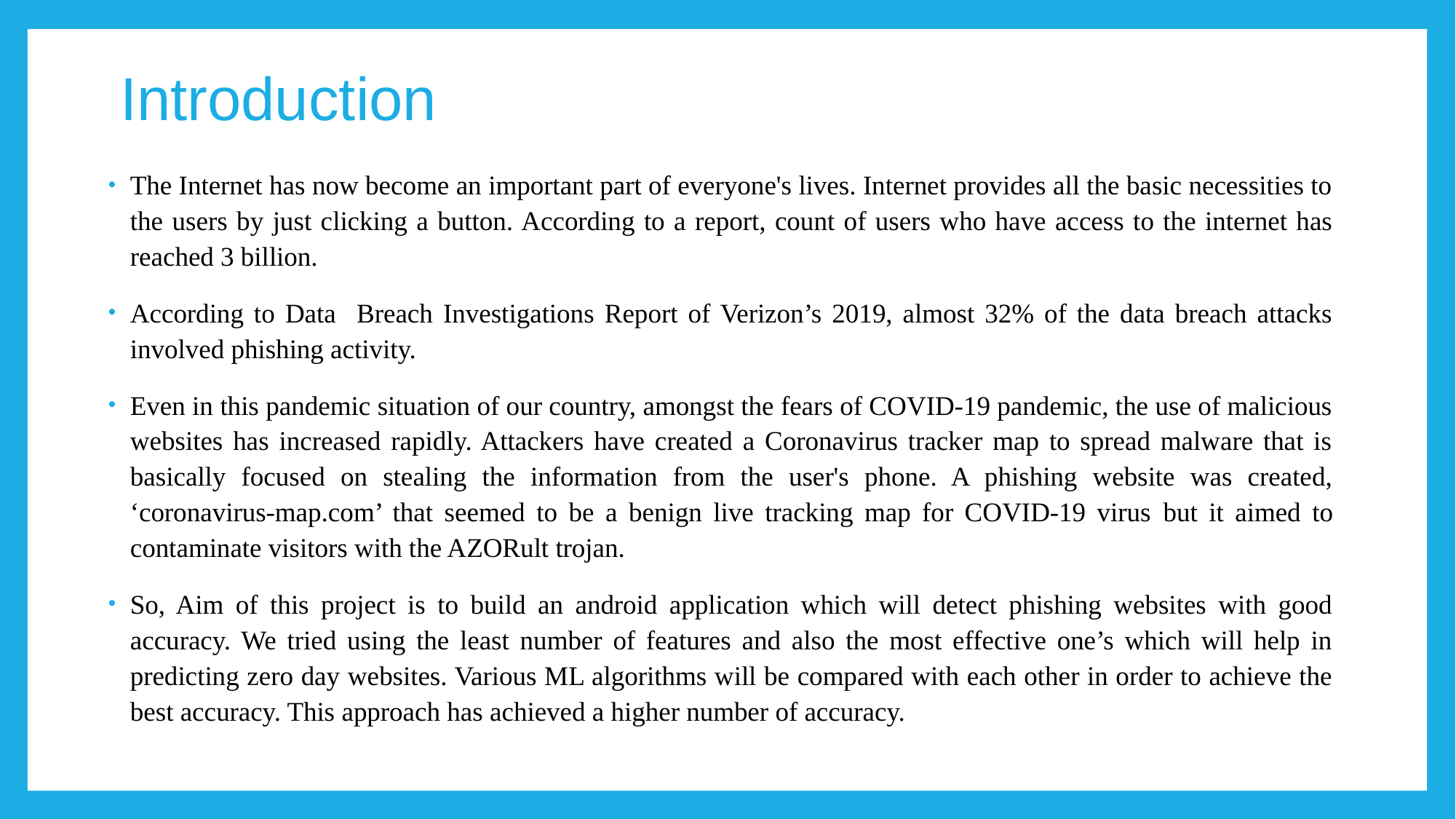

# Introduction
The Internet has now become an important part of everyone's lives. Internet provides all the basic necessities to the users by just clicking a button. According to a report, count of users who have access to the internet has reached 3 billion.
According to Data  Breach Investigations Report of Verizon’s 2019, almost 32% of the data breach attacks involved phishing activity.
Even in this pandemic situation of our country, amongst the fears of COVID-19 pandemic, the use of malicious websites has increased rapidly. Attackers have created a Coronavirus tracker map to spread malware that is basically focused on stealing the information from the user's phone. A phishing website was created, ‘coronavirus-map.com’ that seemed to be a benign live tracking map for COVID-19 virus but it aimed to contaminate visitors with the AZORult trojan.
So, Aim of this project is to build an android application which will detect phishing websites with good accuracy. We tried using the least number of features and also the most effective one’s which will help in predicting zero day websites. Various ML algorithms will be compared with each other in order to achieve the best accuracy. This approach has achieved a higher number of accuracy.